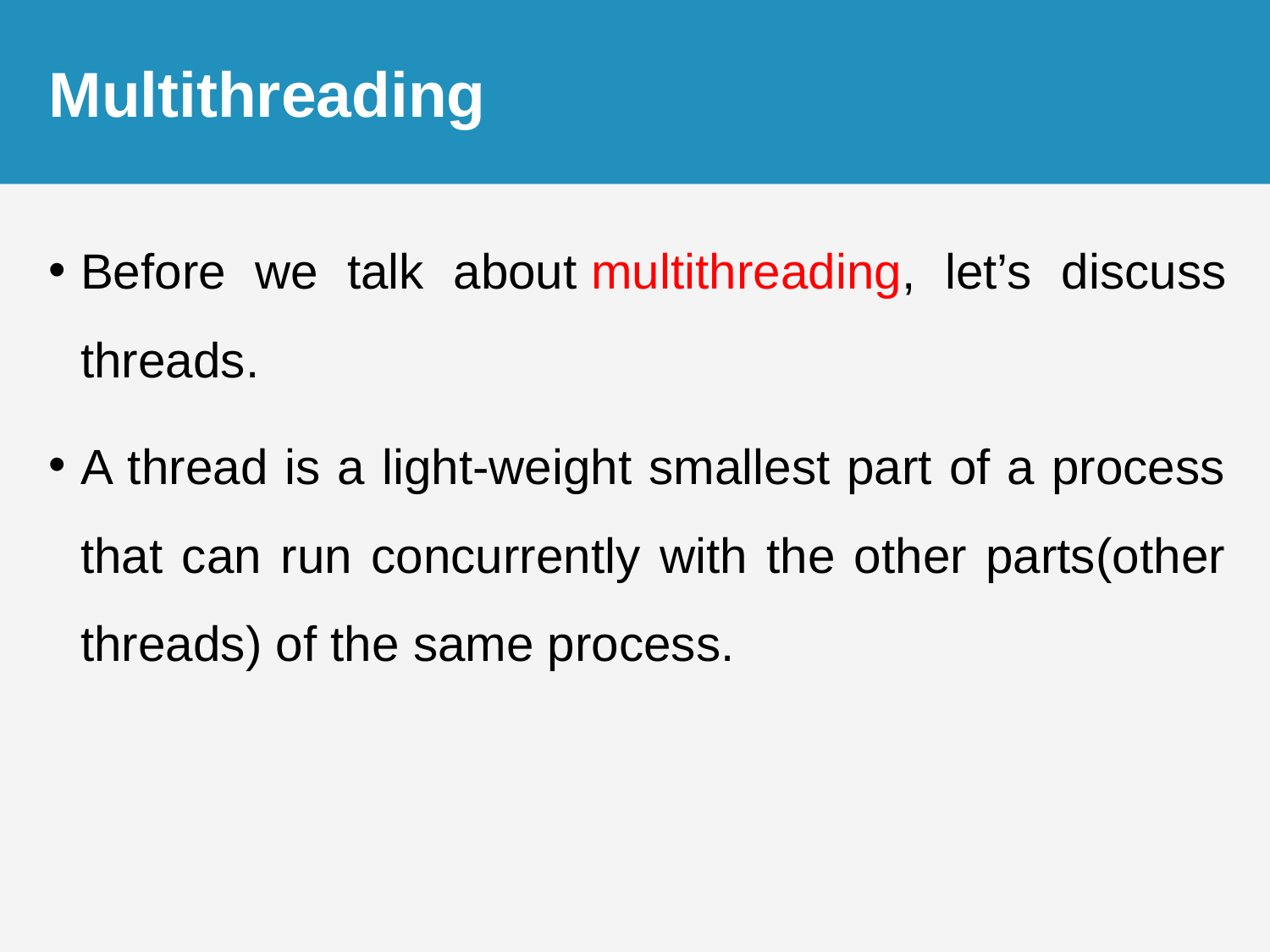

# Multithreading
Before we talk about multithreading, let’s discuss threads.
A thread is a light-weight smallest part of a process that can run concurrently with the other parts(other threads) of the same process.